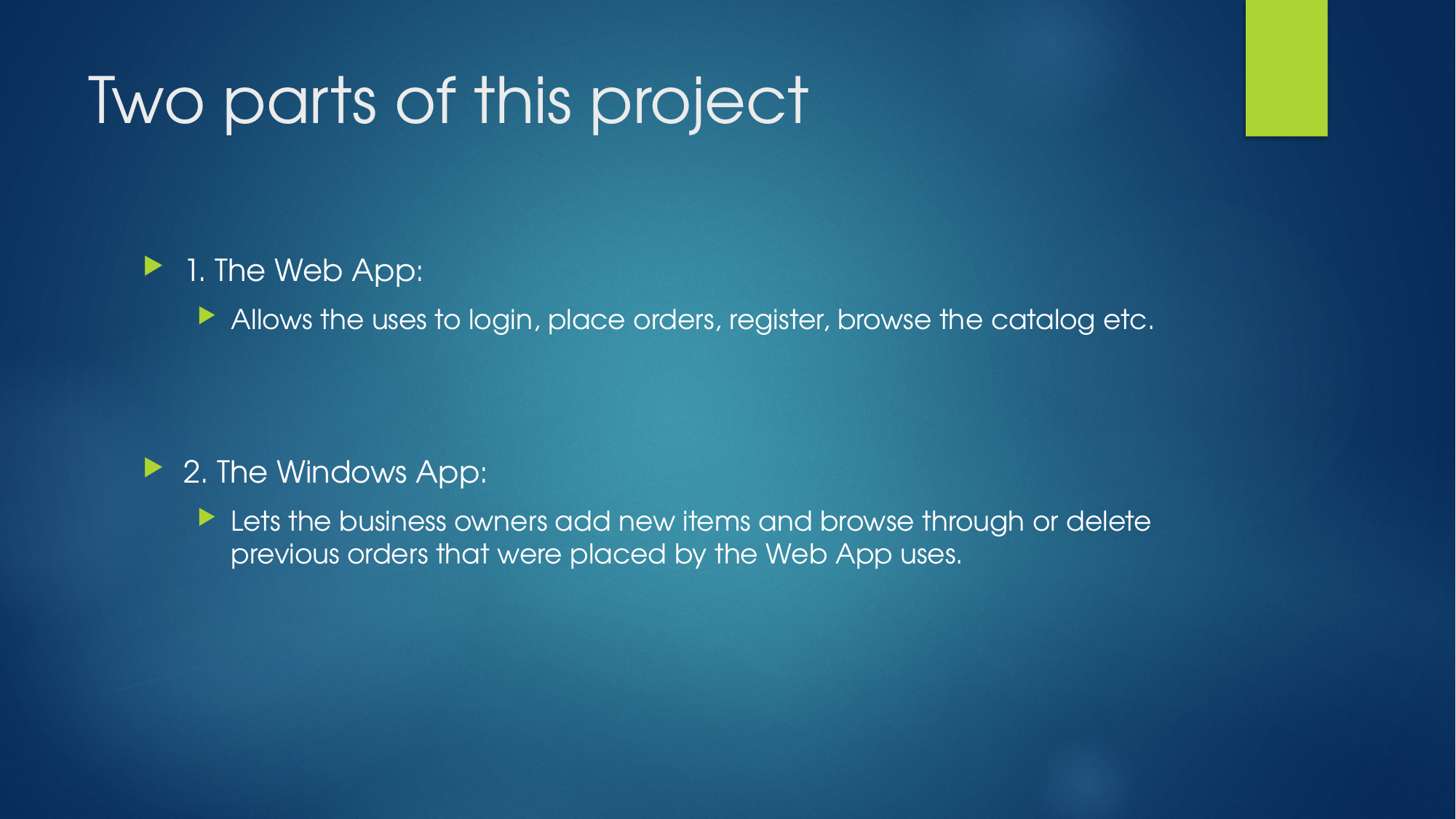

# Two parts of this project
1. The Web App:
Allows the uses to login, place orders, register, browse the catalog etc.

2. The Windows App:
Lets the business owners add new items and browse through or delete previous orders that were placed by the Web App uses.